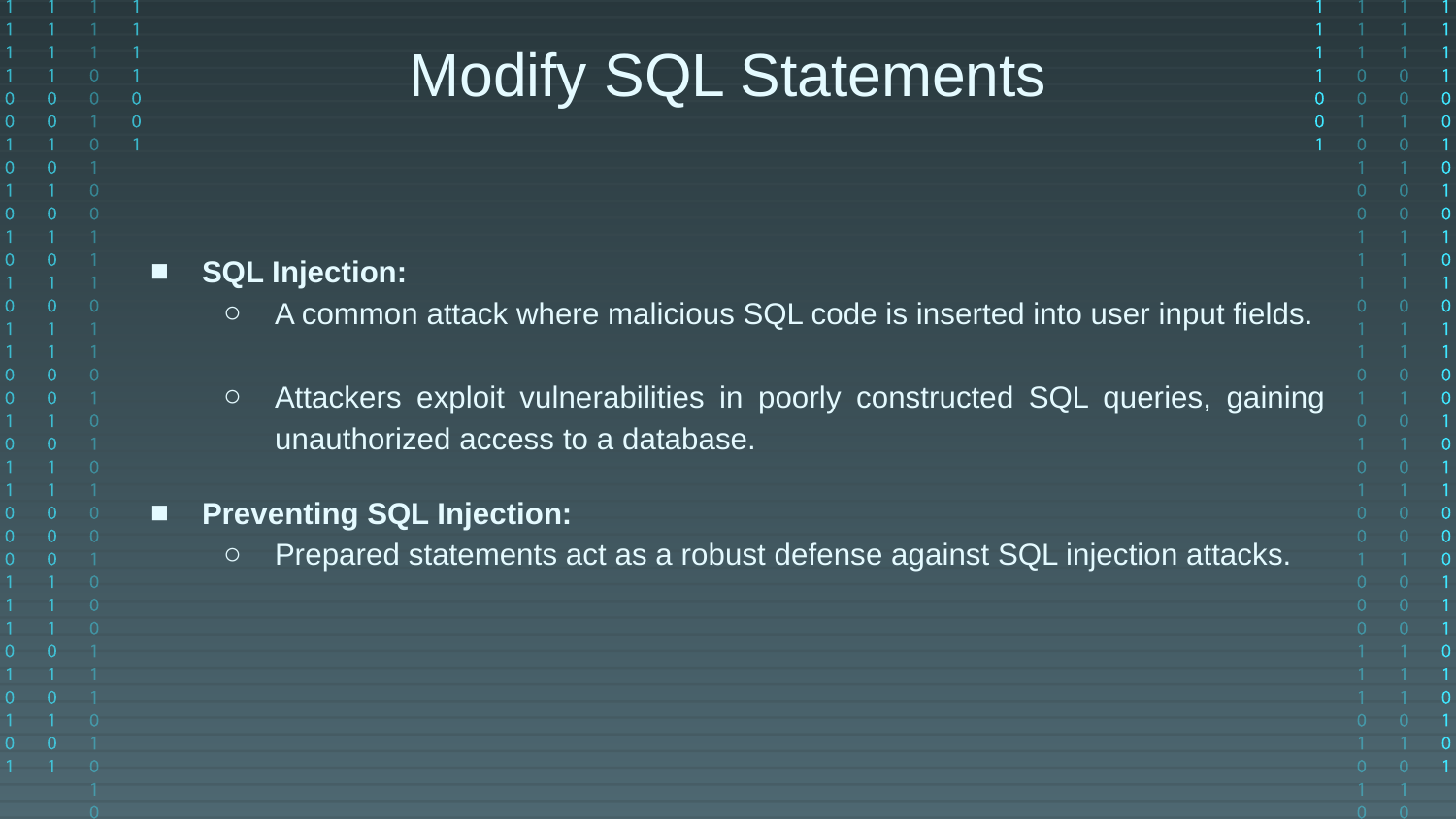

# Modify SQL Statements
SQL Injection:
A common attack where malicious SQL code is inserted into user input fields.

Attackers exploit vulnerabilities in poorly constructed SQL queries, gaining unauthorized access to a database.
Preventing SQL Injection:
Prepared statements act as a robust defense against SQL injection attacks.